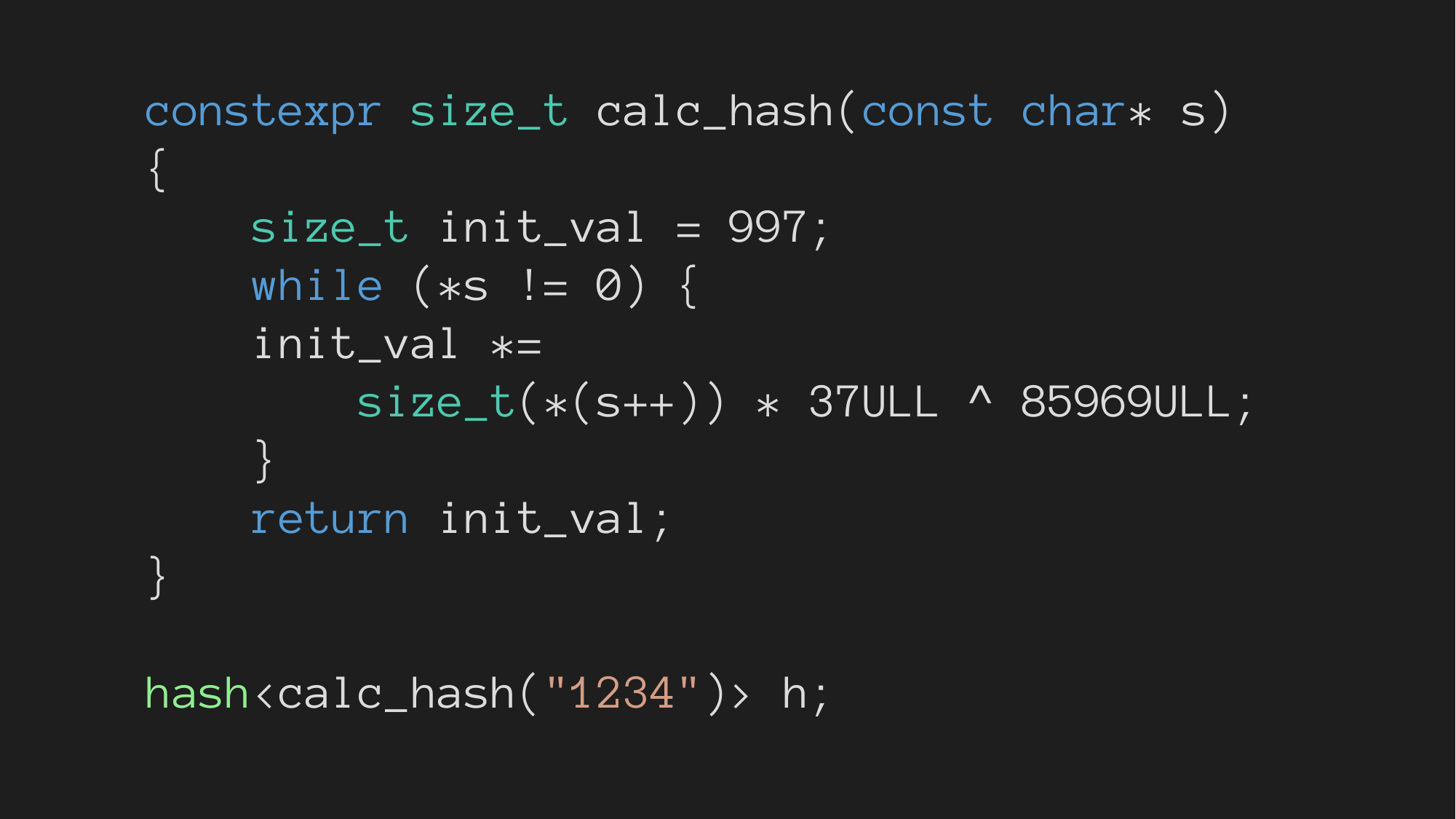

constexpr size_t calc_hash(const char* s) {
    size_t init_val = 997;
    while (*s != 0) {
    init_val *=
        size_t(*(s++)) * 37ULL ^ 85969ULL;
    }
    return init_val;
}

hash<calc_hash("1234")> h;